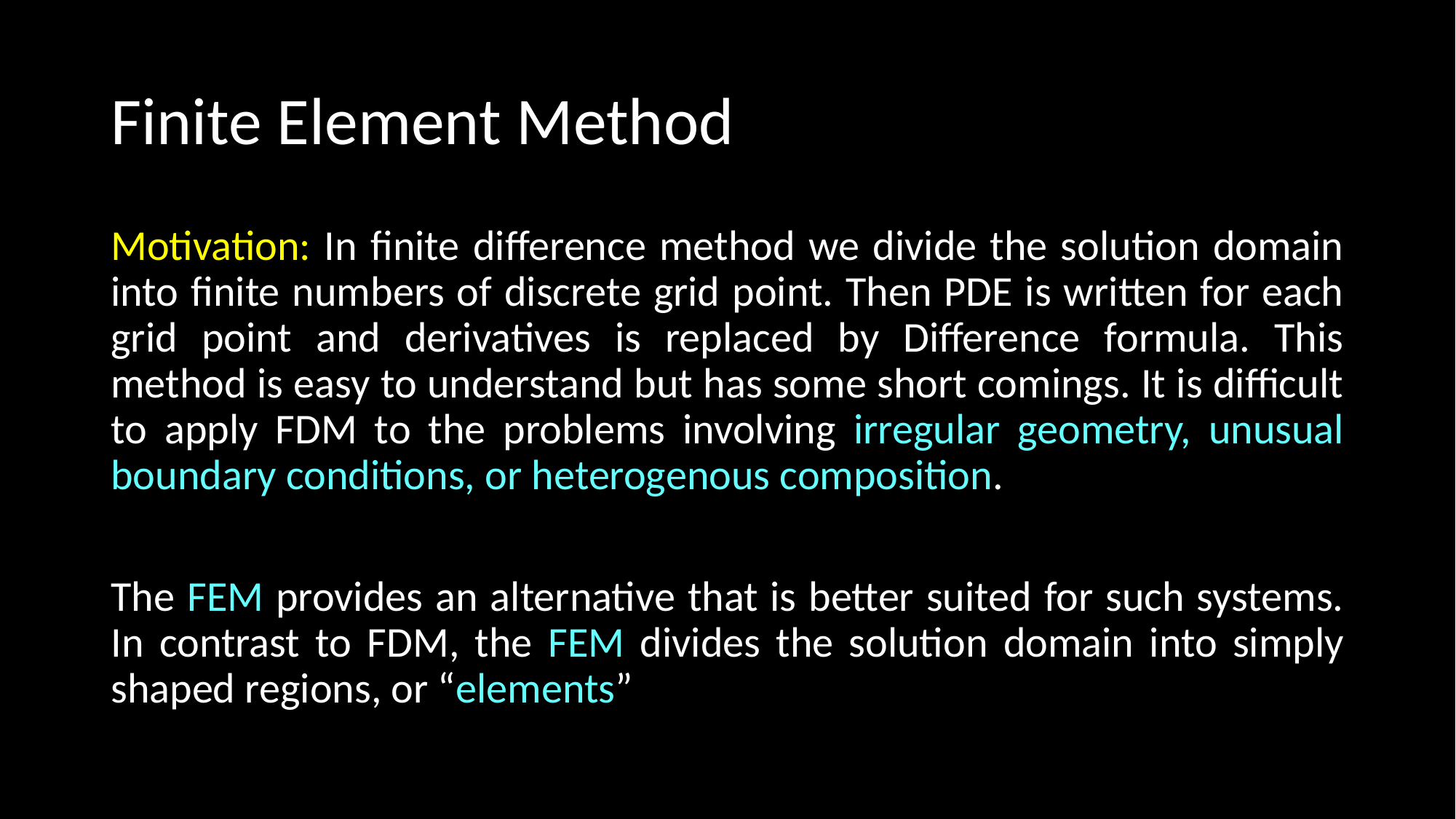

# Finite Element Method
Motivation: In finite difference method we divide the solution domain into finite numbers of discrete grid point. Then PDE is written for each grid point and derivatives is replaced by Difference formula. This method is easy to understand but has some short comings. It is difficult to apply FDM to the problems involving irregular geometry, unusual boundary conditions, or heterogenous composition.

The FEM provides an alternative that is better suited for such systems. In contrast to FDM, the FEM divides the solution domain into simply shaped regions, or “elements”